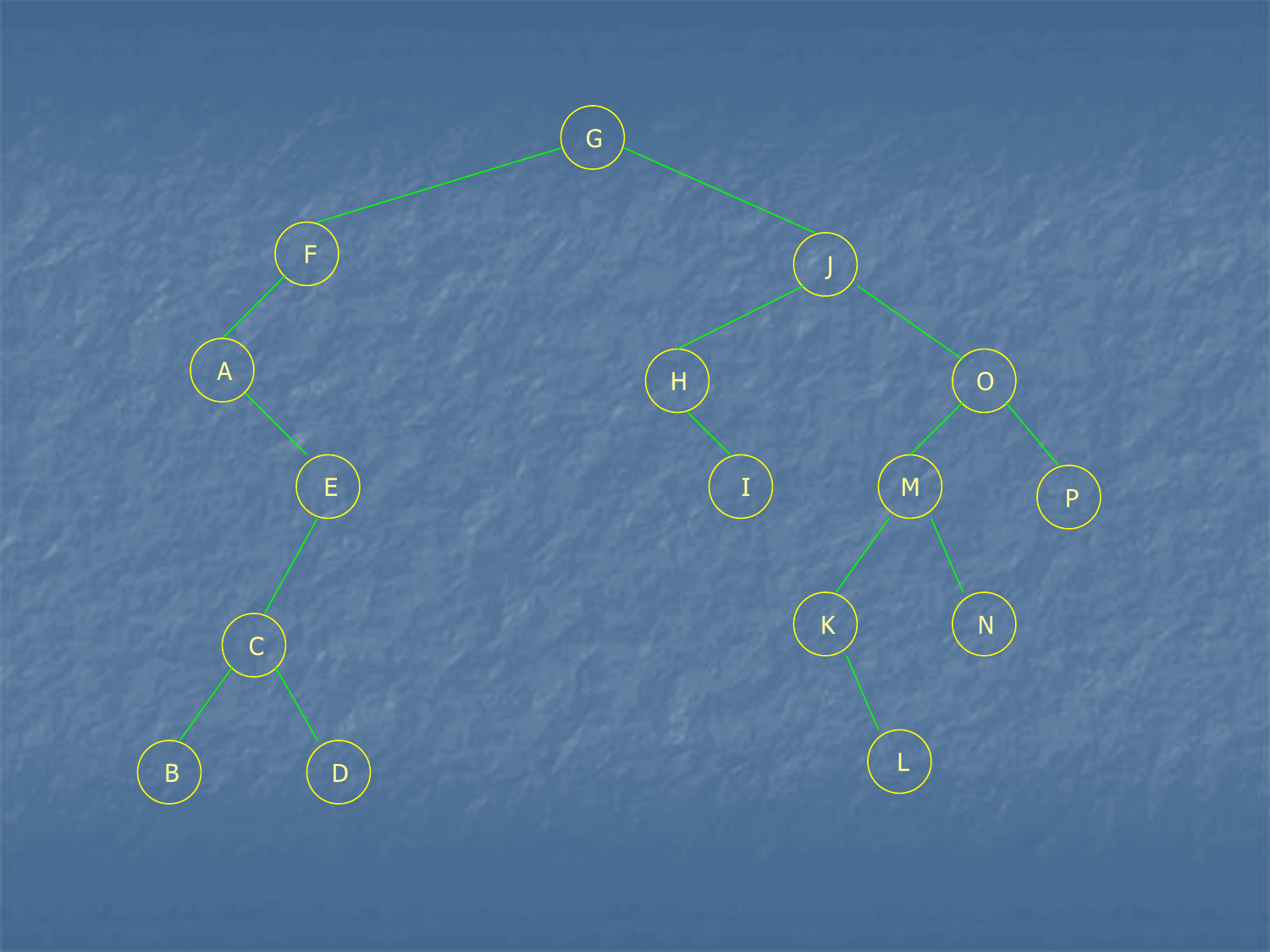

G

F
J

A
H
O

E
I
M
P

K
N
C

L
B
D